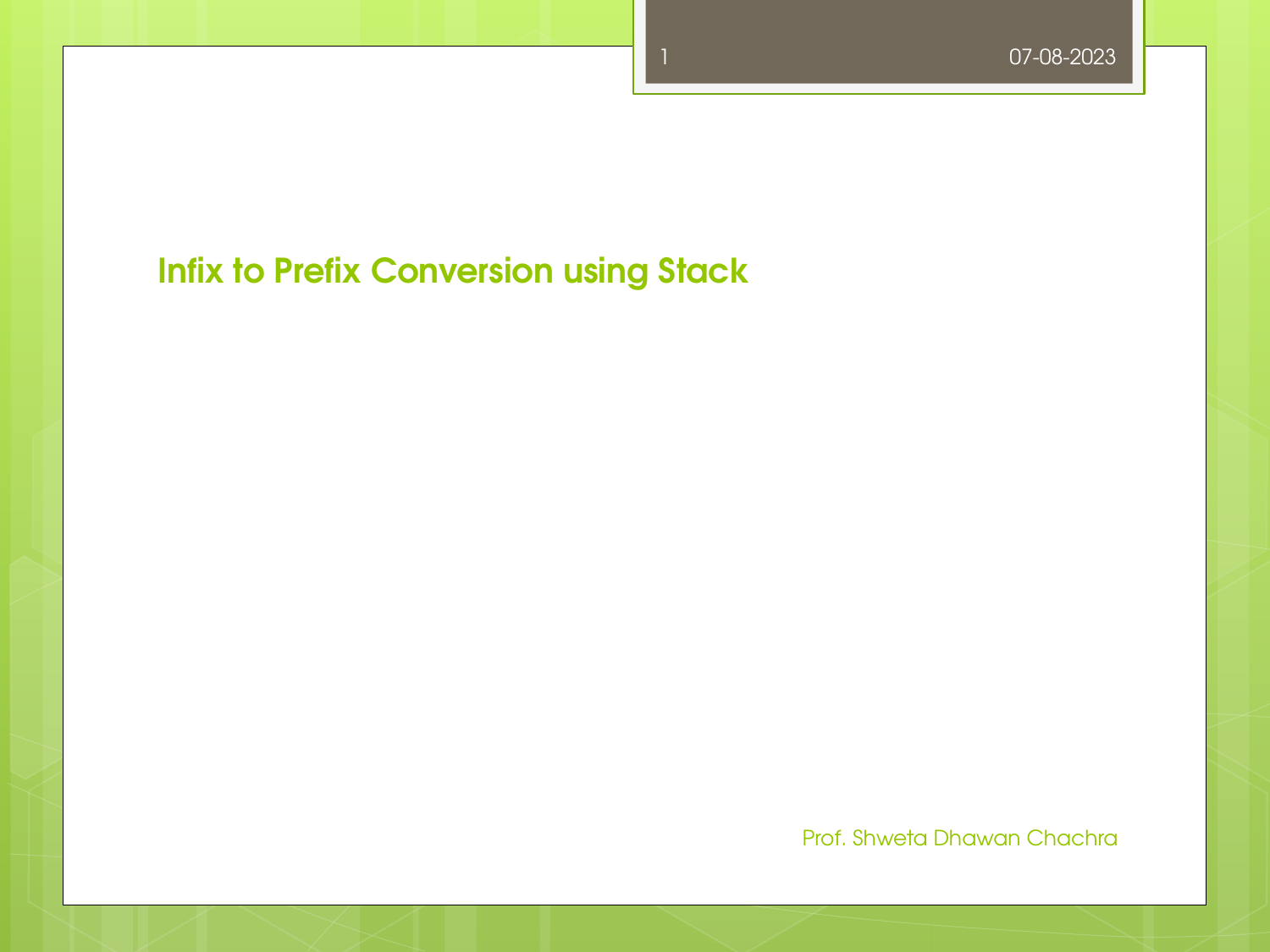

1
07-08-2023
# Infix to Prefix Conversion using Stack
Prof. Shweta Dhawan Chachra